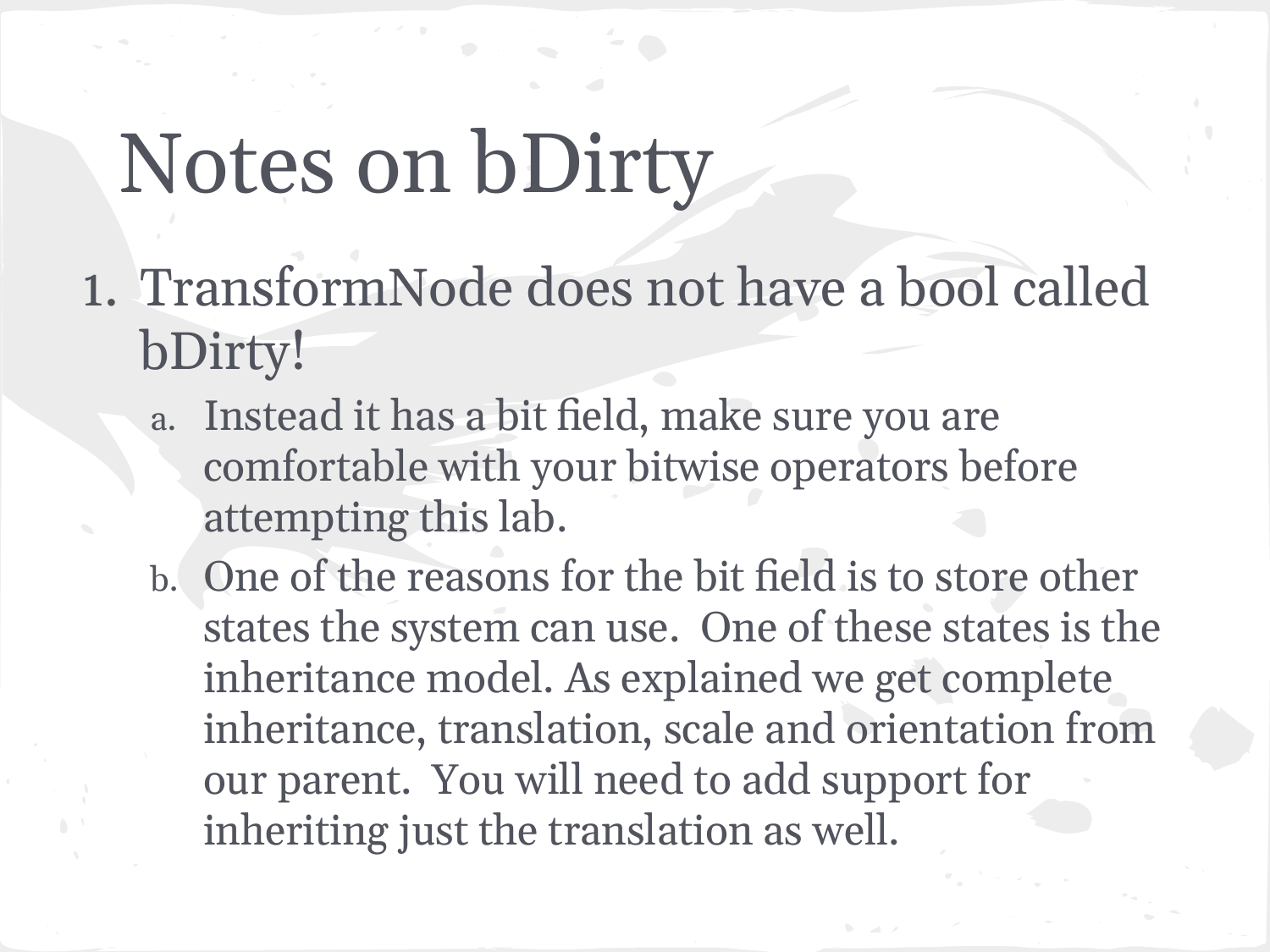

# Notes on bDirty
TransformNode does not have a bool called bDirty!
Instead it has a bit field, make sure you are comfortable with your bitwise operators before attempting this lab.
One of the reasons for the bit field is to store other states the system can use.  One of these states is the inheritance model. As explained we get complete inheritance, translation, scale and orientation from our parent.  You will need to add support for inheriting just the translation as well.